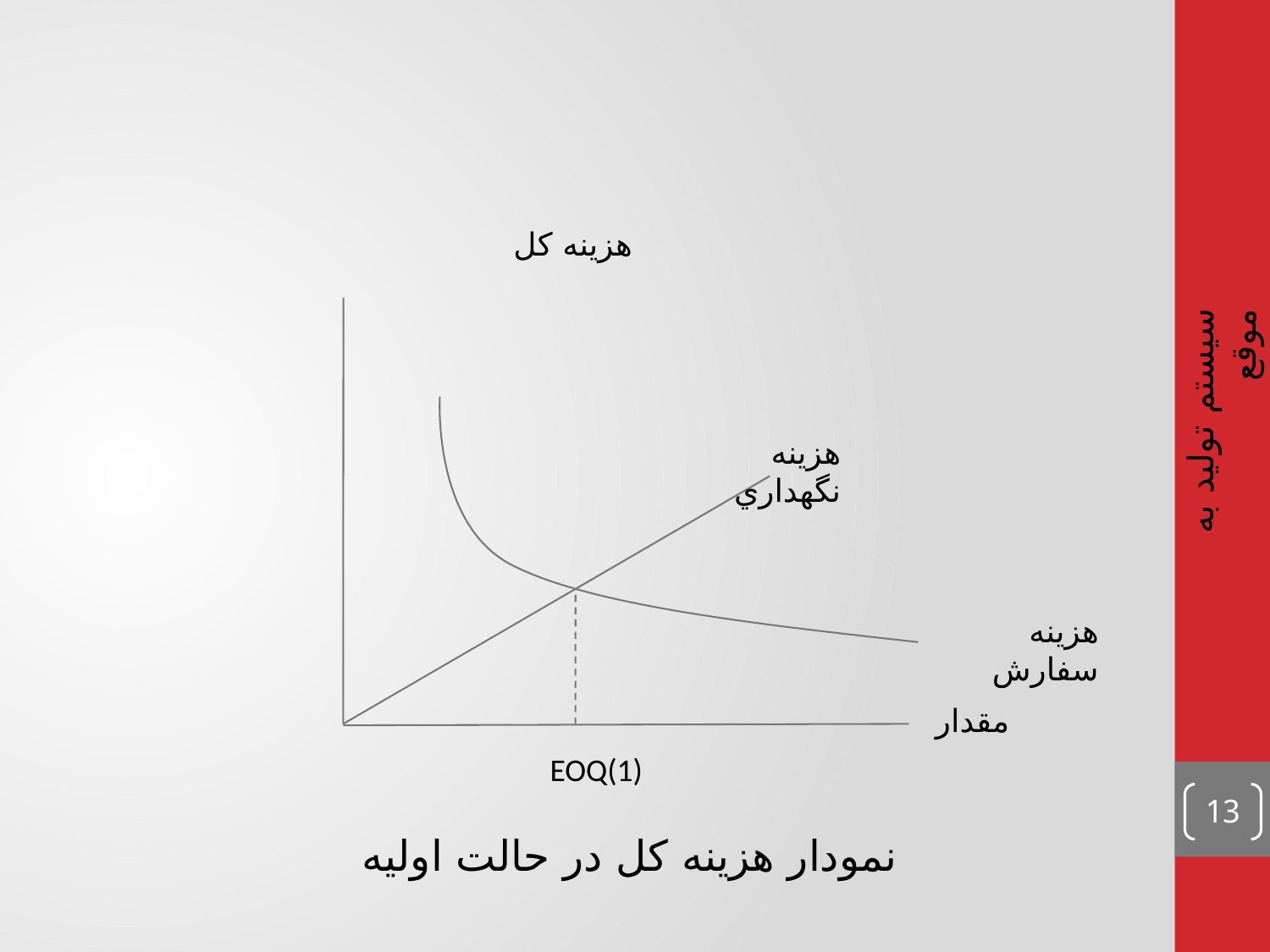

#
هزينه کل

هزينه نگهداري
سیستم تولید به موقع

هزينه سفارش
مقدار
EOQ(1)
13
نمودار هزينه کل در حالت اوليه